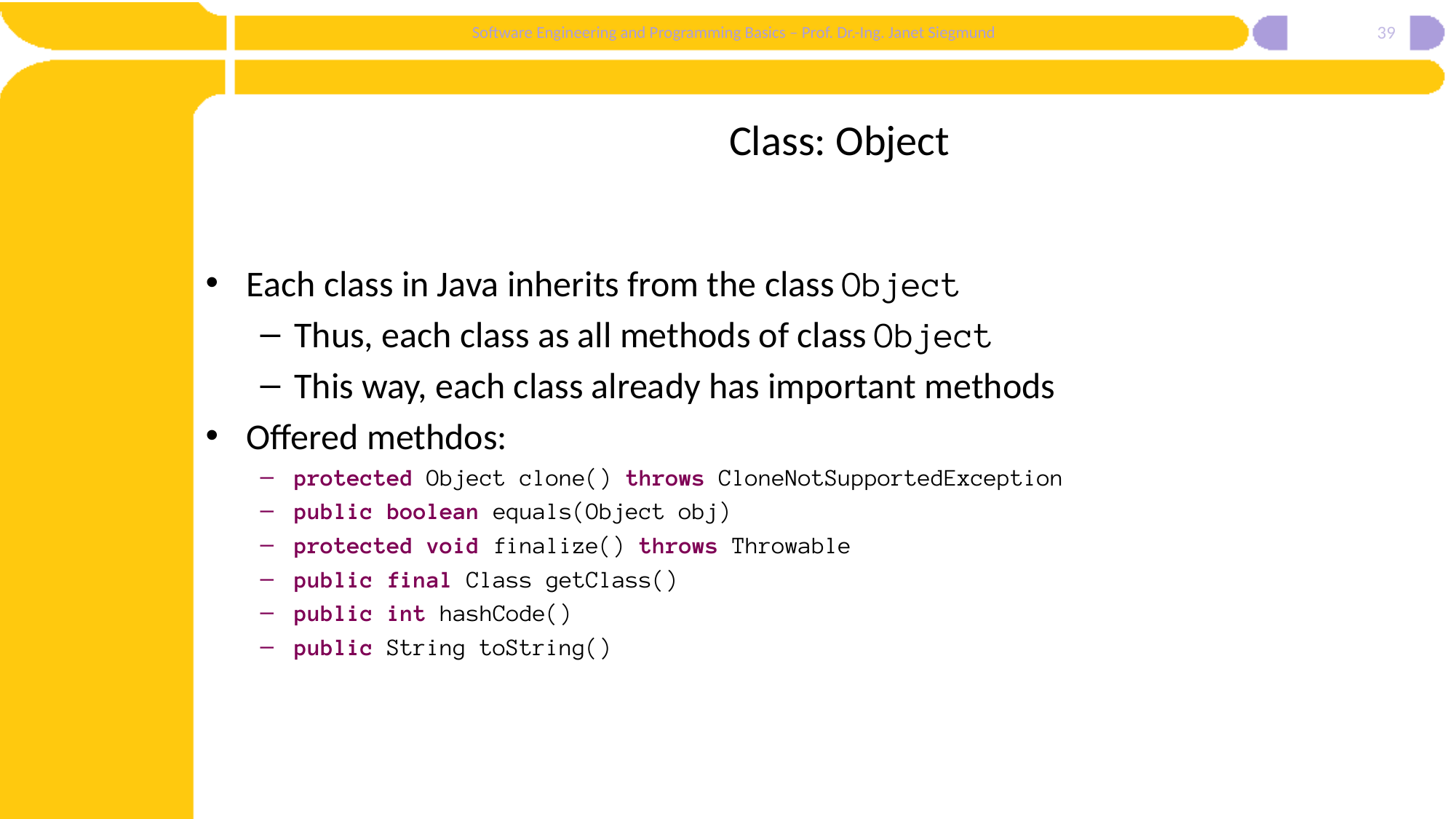

39
# Class: Object
Each class in Java inherits from the class Object
Thus, each class as all methods of class Object
This way, each class already has important methods
Offered methdos:
protected Object clone() throws CloneNotSupportedException
public boolean equals(Object obj)
protected void finalize() throws Throwable
public final Class getClass()
public int hashCode()
public String toString()